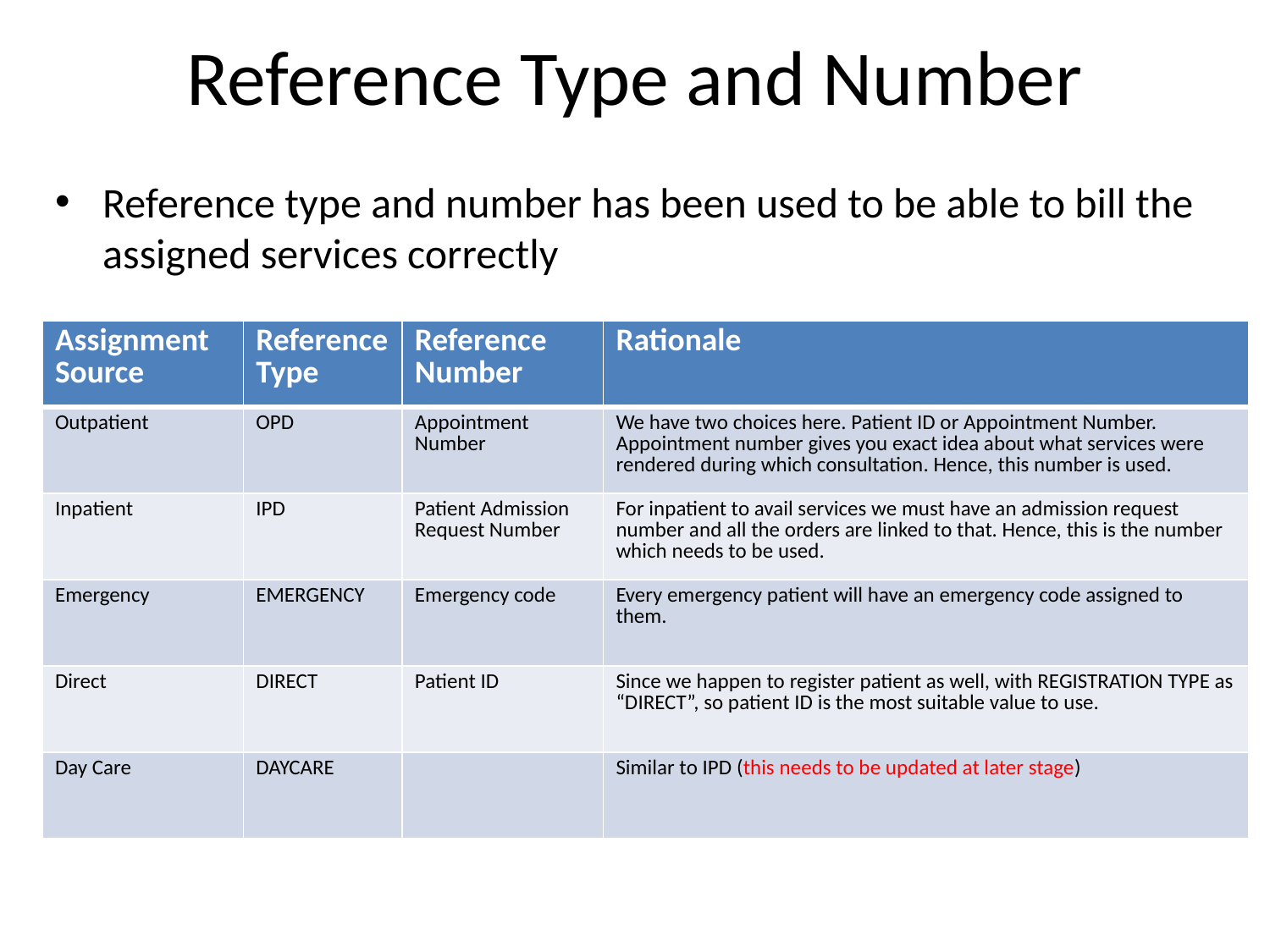

# Reference Type and Number
Reference type and number has been used to be able to bill the assigned services correctly
| Assignment Source | Reference Type | Reference Number | Rationale |
| --- | --- | --- | --- |
| Outpatient | OPD | Appointment Number | We have two choices here. Patient ID or Appointment Number. Appointment number gives you exact idea about what services were rendered during which consultation. Hence, this number is used. |
| Inpatient | IPD | Patient Admission Request Number | For inpatient to avail services we must have an admission request number and all the orders are linked to that. Hence, this is the number which needs to be used. |
| Emergency | EMERGENCY | Emergency code | Every emergency patient will have an emergency code assigned to them. |
| Direct | DIRECT | Patient ID | Since we happen to register patient as well, with REGISTRATION TYPE as “DIRECT”, so patient ID is the most suitable value to use. |
| Day Care | DAYCARE |  | Similar to IPD (this needs to be updated at later stage) |